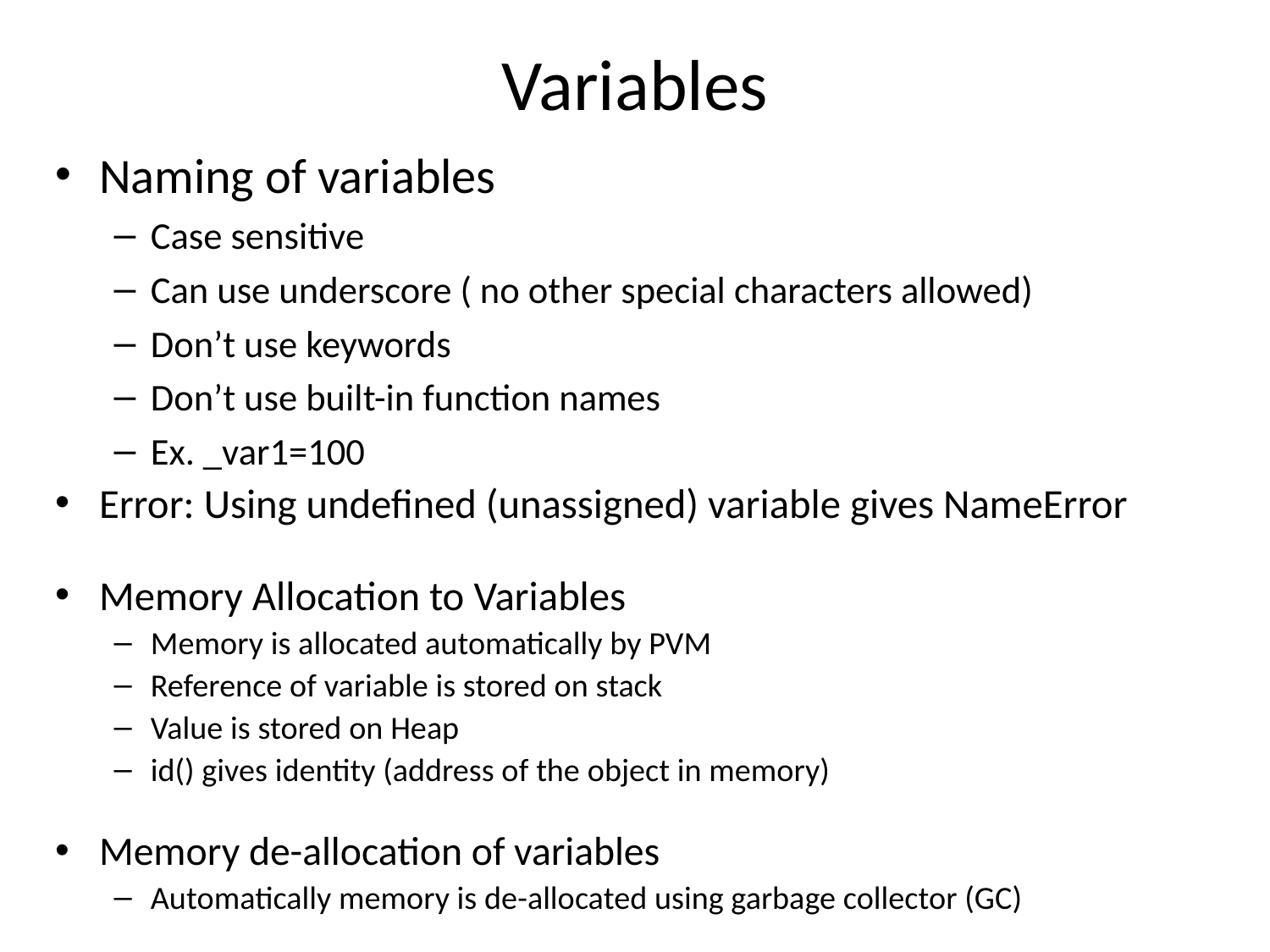

# Variables
Naming of variables
Case sensitive
Can use underscore ( no other special characters allowed)
Don’t use keywords
Don’t use built-in function names
Ex. _var1=100
Error: Using undefined (unassigned) variable gives NameError

Memory Allocation to Variables
Memory is allocated automatically by PVM
Reference of variable is stored on stack
Value is stored on Heap
id() gives identity (address of the object in memory)

Memory de-allocation of variables
Automatically memory is de-allocated using garbage collector (GC)